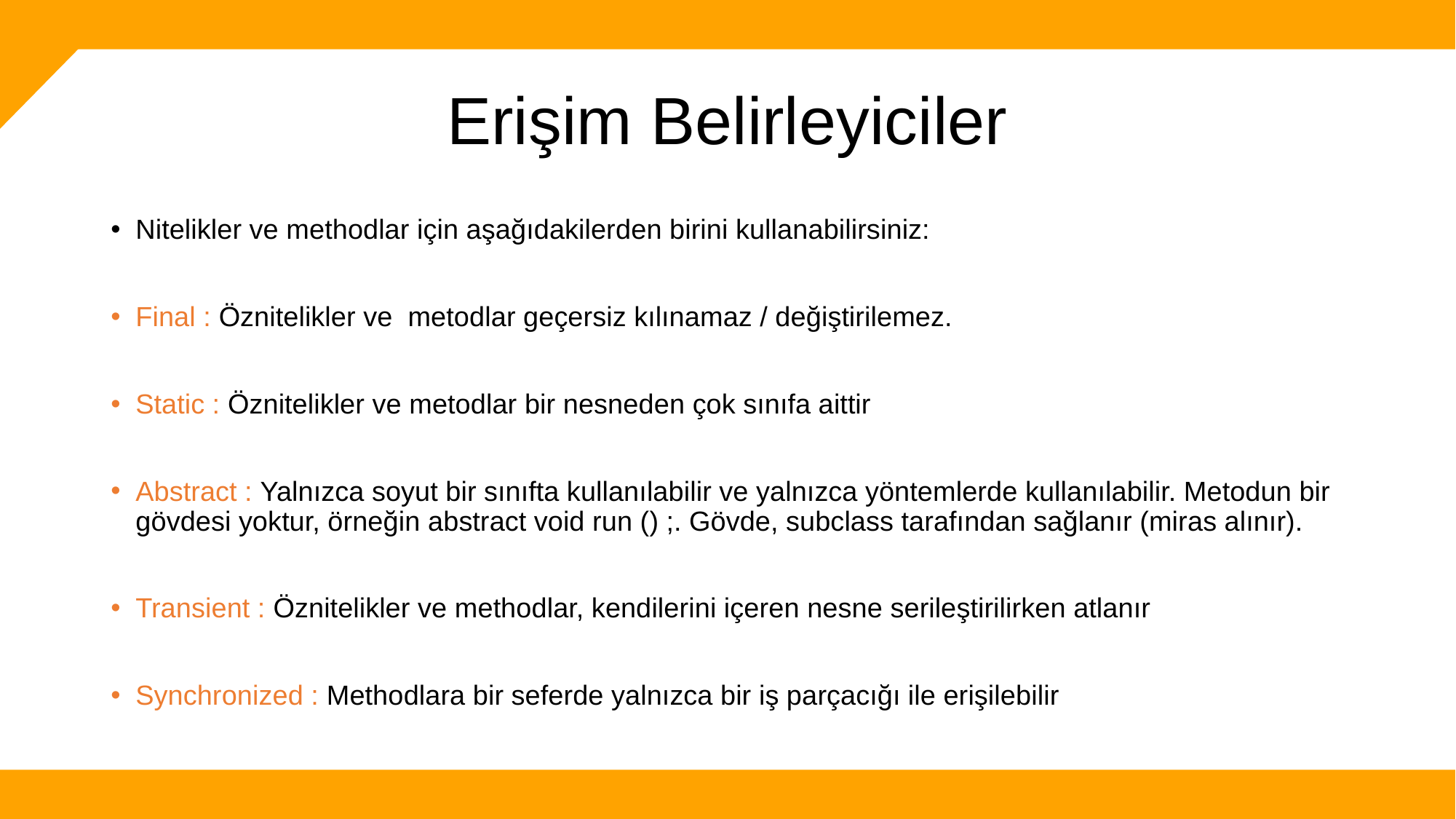

# Erişim Belirleyiciler
Nitelikler ve methodlar için aşağıdakilerden birini kullanabilirsiniz:

Final : Öznitelikler ve  metodlar geçersiz kılınamaz / değiştirilemez.

Static : Öznitelikler ve metodlar bir nesneden çok sınıfa aittir

Abstract : Yalnızca soyut bir sınıfta kullanılabilir ve yalnızca yöntemlerde kullanılabilir. Metodun bir gövdesi yoktur, örneğin abstract void run () ;. Gövde, subclass tarafından sağlanır (miras alınır).

Transient : Öznitelikler ve methodlar, kendilerini içeren nesne serileştirilirken atlanır

Synchronized : Methodlara bir seferde yalnızca bir iş parçacığı ile erişilebilir